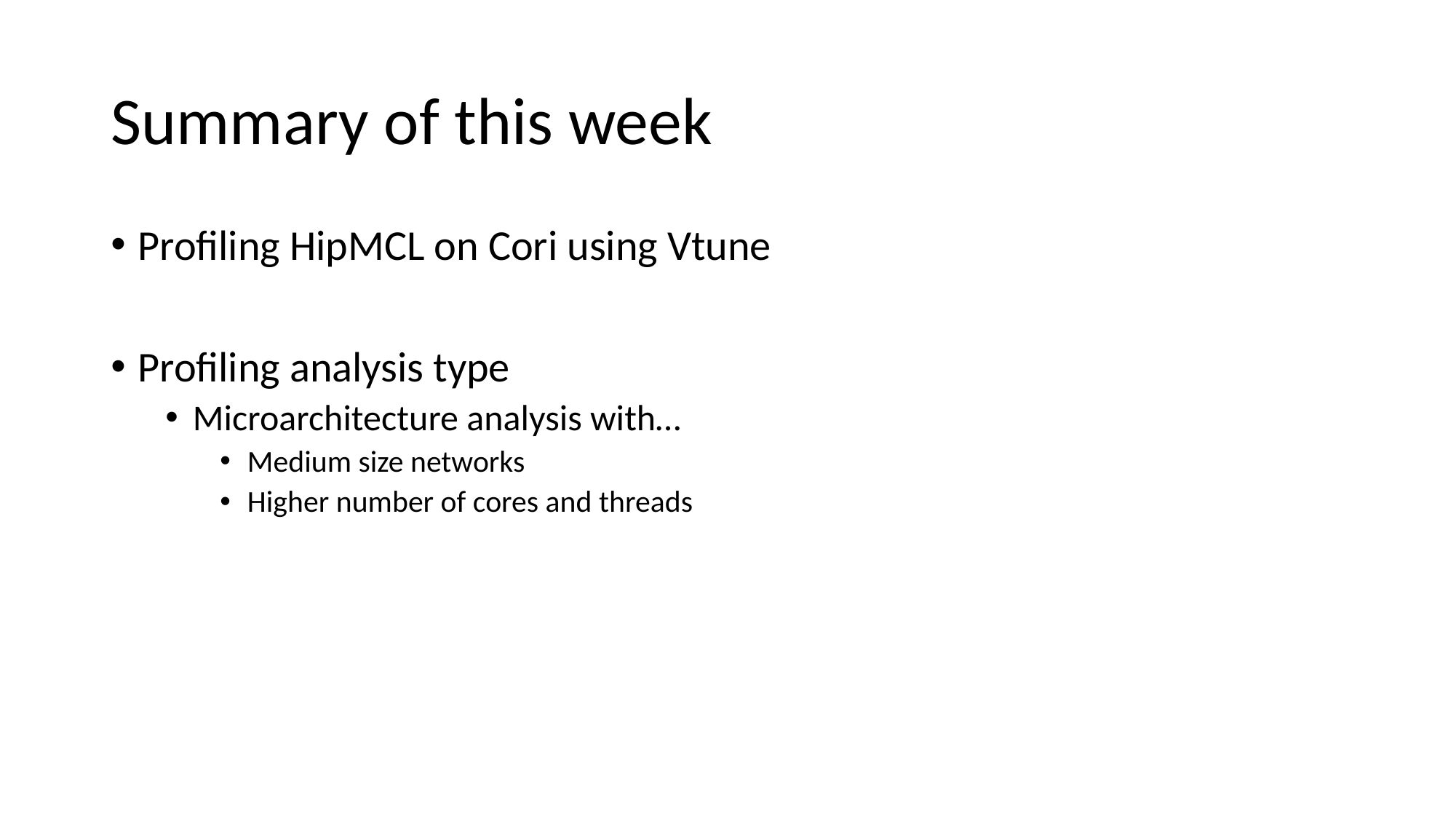

# Summary of this week
Profiling HipMCL on Cori using Vtune

Profiling analysis type
Microarchitecture analysis with…
Medium size networks
Higher number of cores and threads